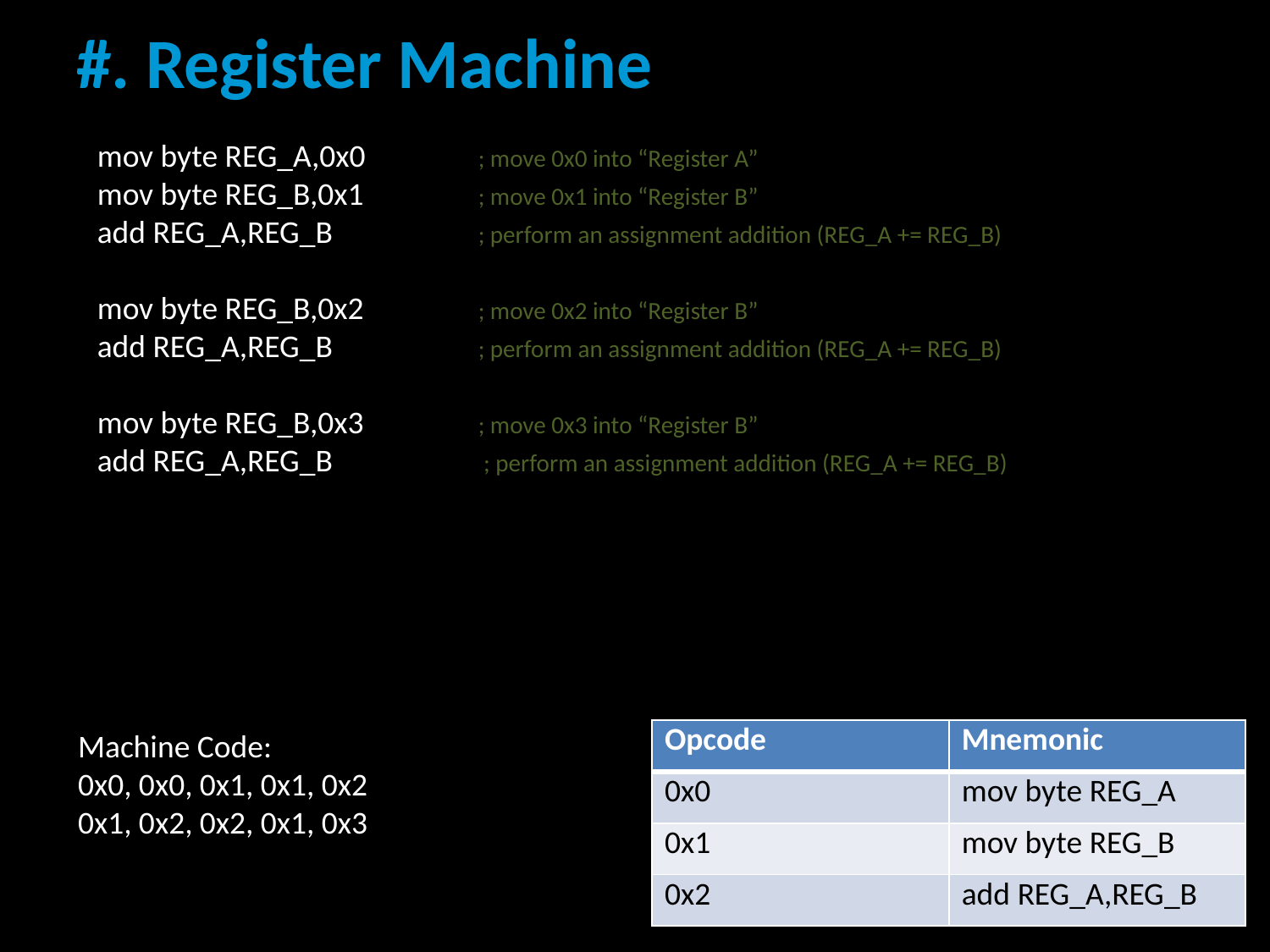

# #. Register Machine
mov byte REG_A,0x0	; move 0x0 into “Register A”
mov byte REG_B,0x1	; move 0x1 into “Register B”
add REG_A,REG_B  		; perform an assignment addition (REG_A += REG_B)

mov byte REG_B,0x2	; move 0x2 into “Register B”
add REG_A,REG_B  		; perform an assignment addition (REG_A += REG_B)

mov byte REG_B,0x3	; move 0x3 into “Register B”
add REG_A,REG_B 		 ; perform an assignment addition (REG_A += REG_B)

Machine Code:
0x0, 0x0, 0x1, 0x1, 0x2
0x1, 0x2, 0x2, 0x1, 0x3

| Opcode | Mnemonic |
| --- | --- |
| 0x0 | mov byte REG\_A |
| 0x1 | mov byte REG\_B |
| 0x2 | add REG\_A,REG\_B |